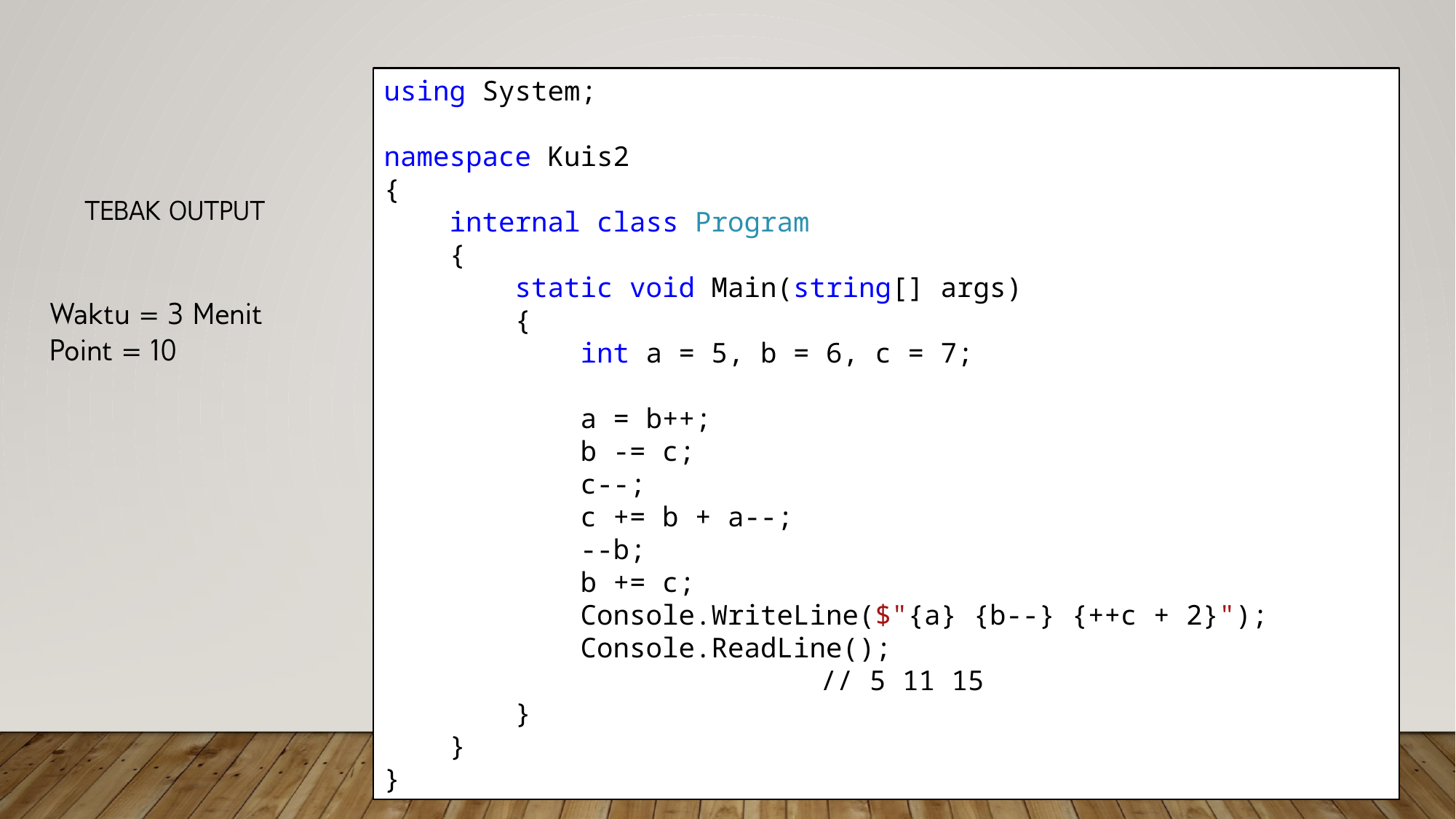

using System;

namespace Kuis2
{
    internal class Program
    {
        static void Main(string[] args)
        {
            int a = 5, b = 6, c = 7;

            a = b++;
            b -= c;
            c--;
            c += b + a--;
            --b;
            b += c;
            Console.WriteLine($"{a} {b--} {++c + 2}");
            Console.ReadLine();
				// 5 11 15
        }
    }
}
TEBAK OUTPUT
Waktu = 3 Menit
Point = 10